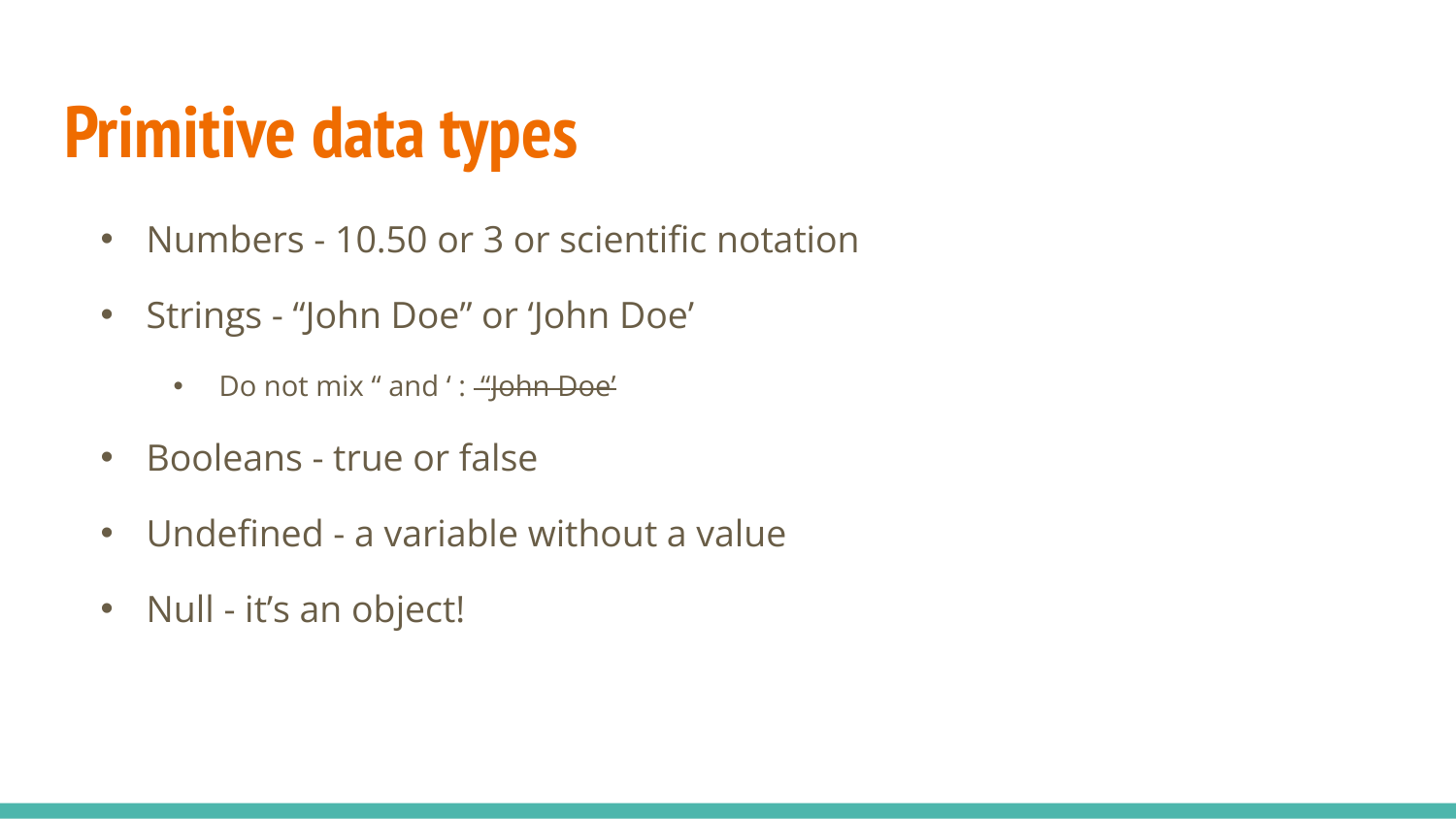

# Primitive data types
Numbers - 10.50 or 3 or scientific notation
Strings - “John Doe” or ‘John Doe’
Do not mix “ and ‘ :  “John Doe’
Booleans - true or false
Undefined - a variable without a value
Null - it’s an object!